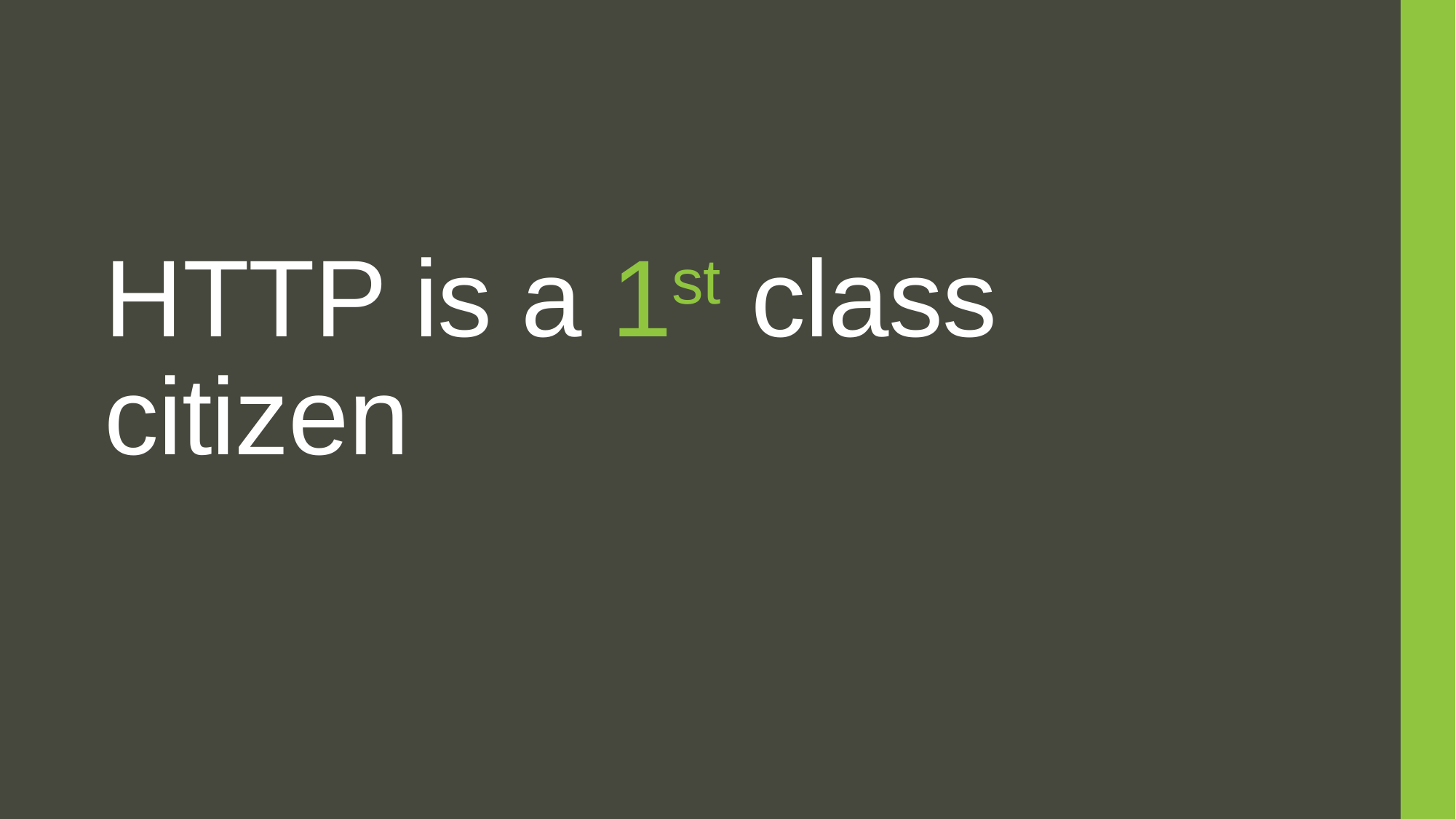

# HTTP is a 1st class citizen